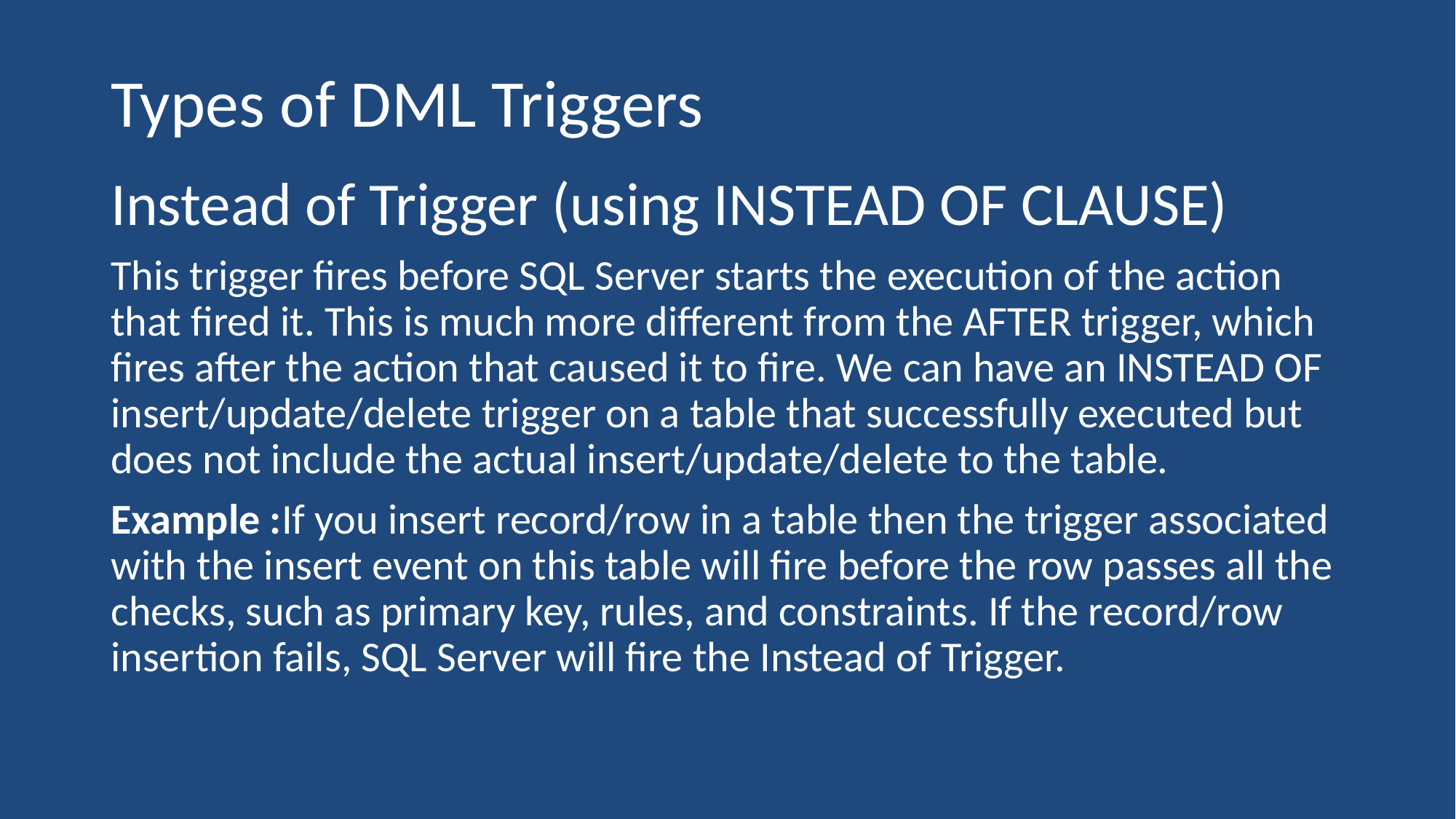

# Types of DML Triggers
Instead of Trigger (using INSTEAD OF CLAUSE)
This trigger fires before SQL Server starts the execution of the action that fired it. This is much more different from the AFTER trigger, which fires after the action that caused it to fire. We can have an INSTEAD OF insert/update/delete trigger on a table that successfully executed but does not include the actual insert/update/delete to the table.
Example :If you insert record/row in a table then the trigger associated with the insert event on this table will fire before the row passes all the checks, such as primary key, rules, and constraints. If the record/row insertion fails, SQL Server will fire the Instead of Trigger.